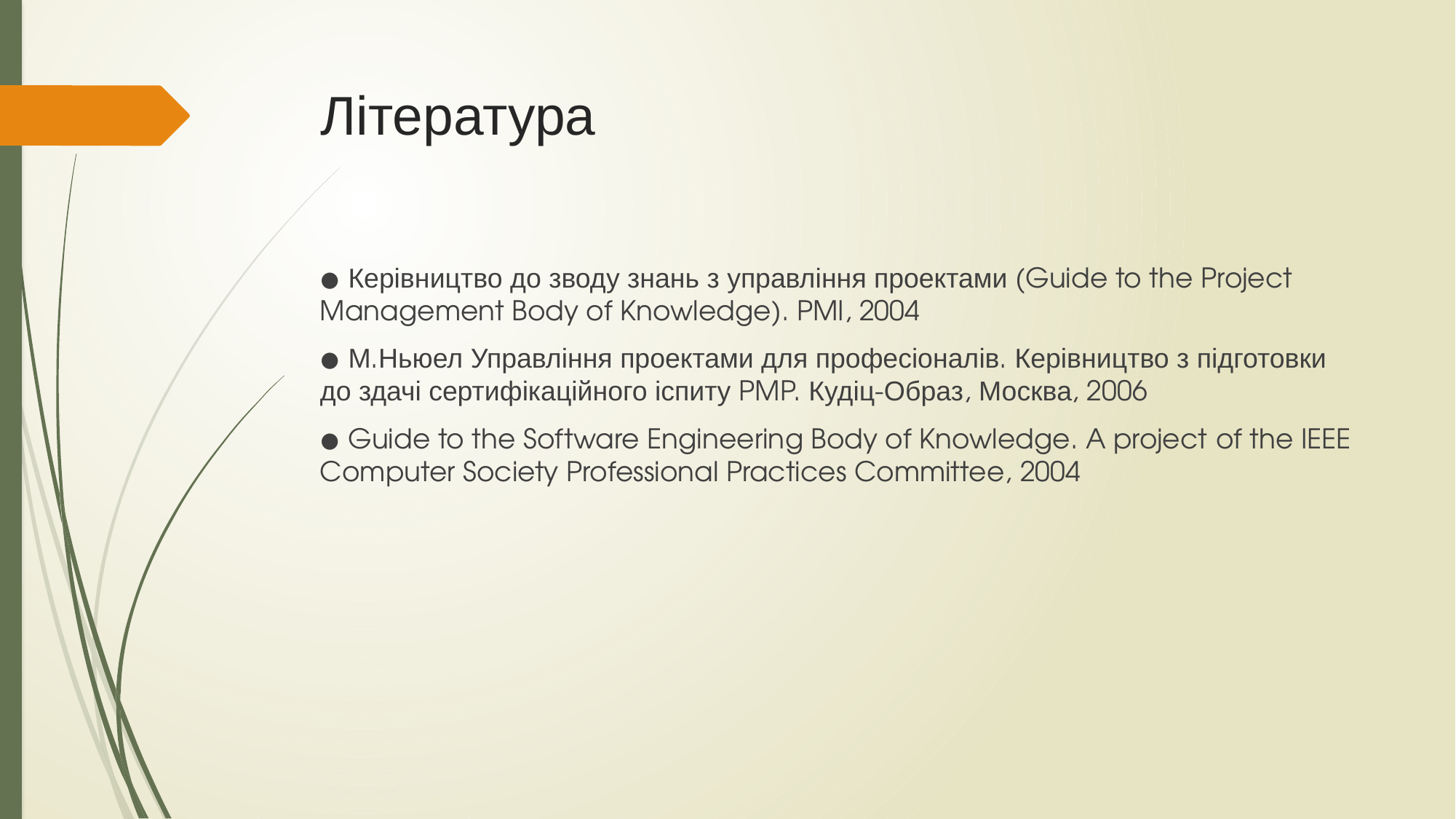

# Література
● Керівництво до зводу знань з управління проектами (Guide to the Project Management Body of Knowledge). PMI, 2004
● М.Ньюел Управління проектами для професіоналів. Керівництво з підготовки до здачі сертифікаційного іспиту PMP. Кудіц-Образ, Москва, 2006
● Guide to the Software Engineering Body of Knowledge. A project of the IEEE Computer Society Professional Practices Committee, 2004